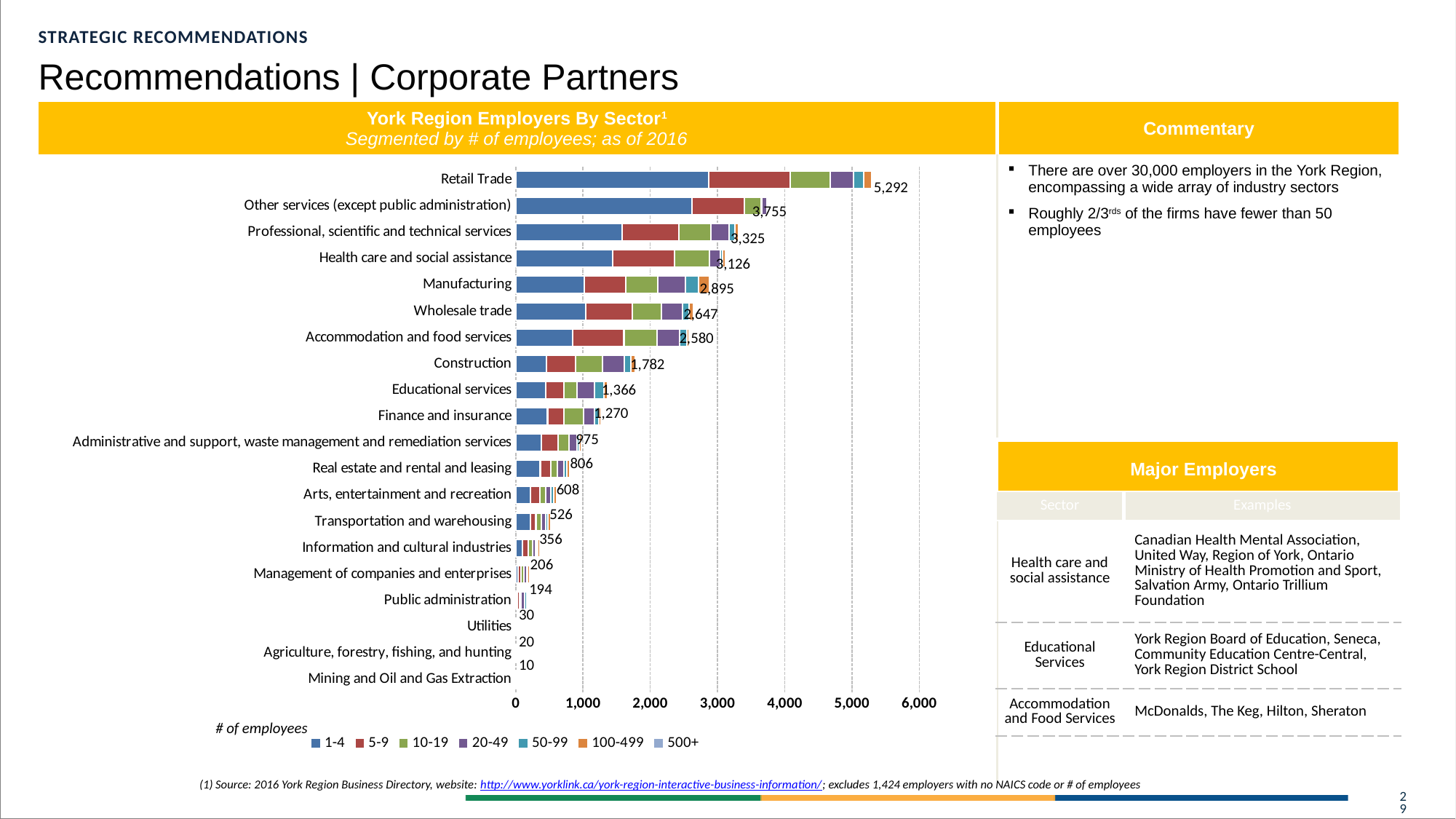

STRATEGIC RECOMMENDATIONS
Recommendations | Corporate Partners
| York Region Employers By Sector1 Segmented by # of employees; as of 2016 | Commentary |
| --- | --- |
|  | There are over 30,000 employers in the York Region, encompassing a wide array of industry sectors Roughly 2/3rds of the firms have fewer than 50 employees |
|  | Major Employers |
|  |  |

### Chart

| Category | 1-4 | 5-9 | 10-19 | 20-49 | 50-99 | 100-499 | 500+ |
|---|---|---|---|---|---|---|---|
| Mining and Oil and Gas Extraction | 3.0 | 4.0 | 1.0 | 2.0 | None | None | None |
| Agriculture, forestry, fishing, and hunting | 5.0 | 5.0 | 5.0 | 4.0 | 1.0 | None | None |
| Utilities | 10.0 | 6.0 | 6.0 | 2.0 | 3.0 | 3.0 | None |
| Public administration | 29.0 | 29.0 | 18.0 | 60.0 | 25.0 | 28.0 | 5.0 |
| Management of companies and enterprises | 34.0 | 42.0 | 42.0 | 44.0 | 16.0 | 27.0 | 1.0 |
| Information and cultural industries | 98.0 | 85.0 | 64.0 | 53.0 | 27.0 | 28.0 | 1.0 |
| Transportation and warehousing | 220.0 | 80.0 | 81.0 | 61.0 | 39.0 | 41.0 | 4.0 |
| Arts, entertainment and recreation | 220.0 | 136.0 | 89.0 | 75.0 | 47.0 | 40.0 | 1.0 |
| Real estate and rental and leasing | 365.0 | 161.0 | 95.0 | 93.0 | 47.0 | 43.0 | 2.0 |
| Administrative and support, waste management and remediation services | 382.0 | 243.0 | 168.0 | 116.0 | 39.0 | 25.0 | 2.0 |
| Finance and insurance | 473.0 | 244.0 | 291.0 | 166.0 | 65.0 | 26.0 | 5.0 |
| Educational services | 444.0 | 269.0 | 194.0 | 268.0 | 139.0 | 50.0 | 2.0 |
| Construction | 461.0 | 431.0 | 401.0 | 317.0 | 99.0 | 67.0 | 6.0 |
| Accommodation and food services | 844.0 | 765.0 | 490.0 | 342.0 | 106.0 | 33.0 | None |
| Wholesale trade | 1043.0 | 689.0 | 439.0 | 306.0 | 103.0 | 63.0 | 4.0 |
| Manufacturing | 1017.0 | 615.0 | 485.0 | 402.0 | 197.0 | 169.0 | 10.0 |
| Health care and social assistance | 1445.0 | 912.0 | 528.0 | 154.0 | 38.0 | 45.0 | 4.0 |
| Professional, scientific and technical services | 1579.0 | 850.0 | 471.0 | 270.0 | 91.0 | 57.0 | 7.0 |
| Other services (except public administration) | 2617.0 | 778.0 | 259.0 | 78.0 | 19.0 | 4.0 | None |
| Retail Trade | 2872.0 | 1205.0 | 595.0 | 355.0 | 151.0 | 114.0 | None |
5,292
3,755
3,325
3,126
2,895
2,647
2,580
1,782
1,366
1,270
975
806
608
| Sector | Examples |
| --- | --- |
| Health care and social assistance | Canadian Health Mental Association, United Way, Region of York, Ontario Ministry of Health Promotion and Sport, Salvation Army, Ontario Trillium Foundation |
| Educational Services | York Region Board of Education, Seneca, Community Education Centre-Central, York Region District School |
| Accommodation and Food Services | McDonalds, The Keg, Hilton, Sheraton |
526
356
206
194
30
20
10
# of employees
(1) Source: 2016 York Region Business Directory, website: http://www.yorklink.ca/york-region-interactive-business-information/; excludes 1,424 employers with no NAICS code or # of employees
29